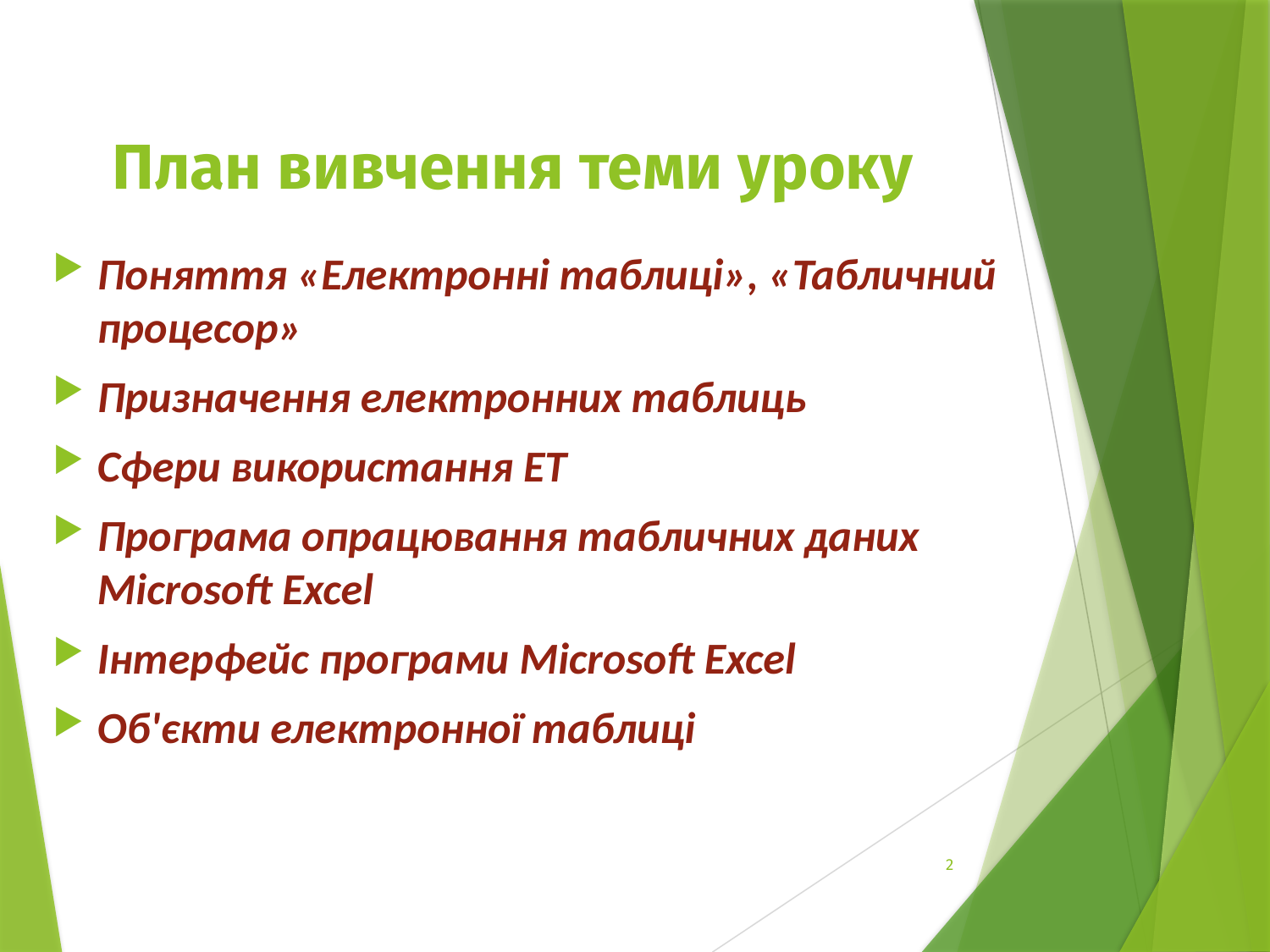

# План вивчення теми уроку
Поняття «Електронні таблиці», «Табличний процесор»
Призначення електронних таблиць
Сфери використання ЕТ
Програма опрацювання табличних даних Microsoft Excel
Інтерфейс програми Microsoft Excel
Об'єкти електронної таблиці

2